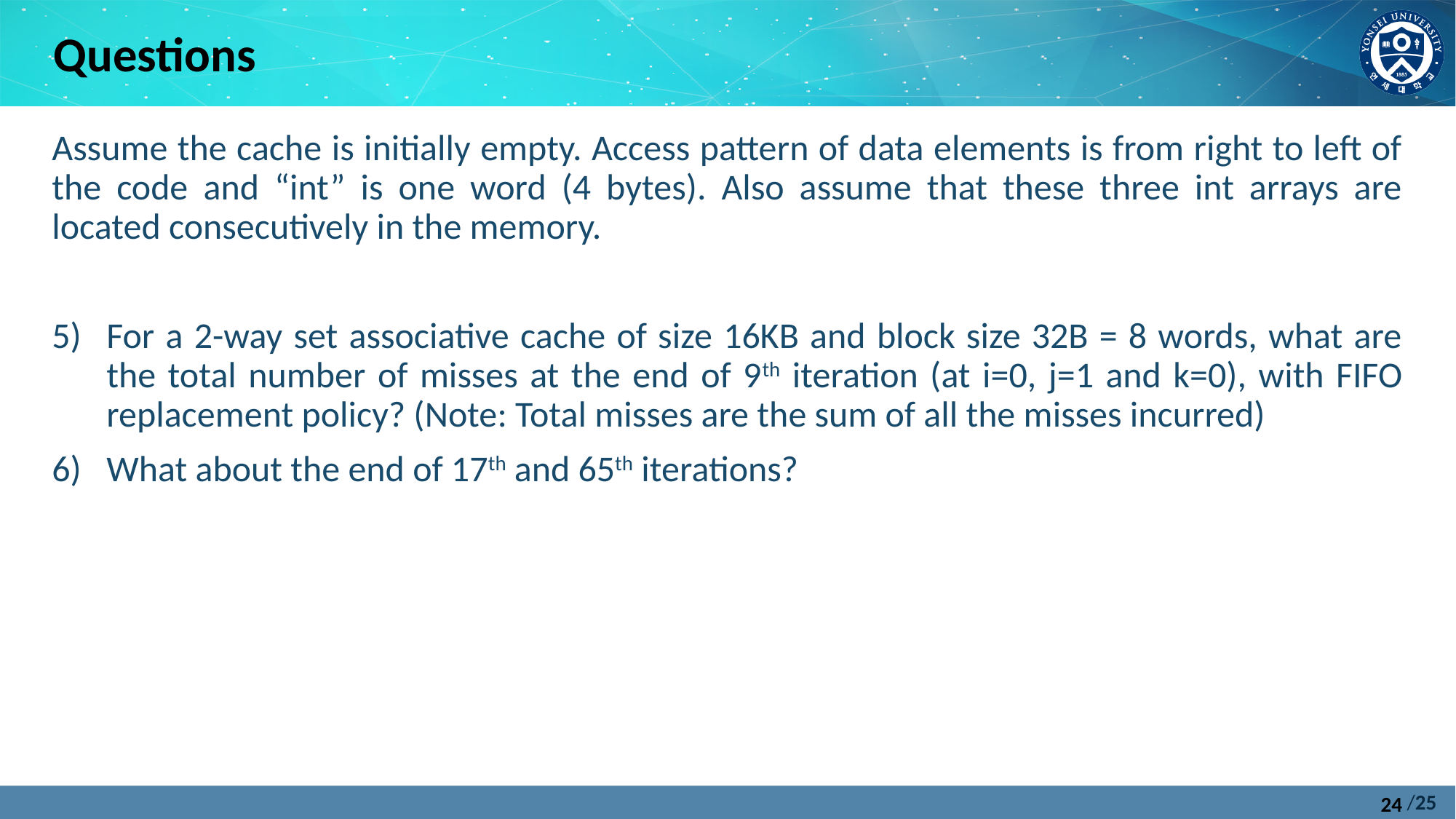

Questions
Assume the cache is initially empty. Access pattern of data elements is from right to left of the code and “int” is one word (4 bytes). Also assume that these three int arrays are located consecutively in the memory.

For a 2-way set associative cache of size 16KB and block size 32B = 8 words, what are the total number of misses at the end of 9th iteration (at i=0, j=1 and k=0), with FIFO replacement policy? (Note: Total misses are the sum of all the misses incurred)
What about the end of 17th and 65th iterations?

24